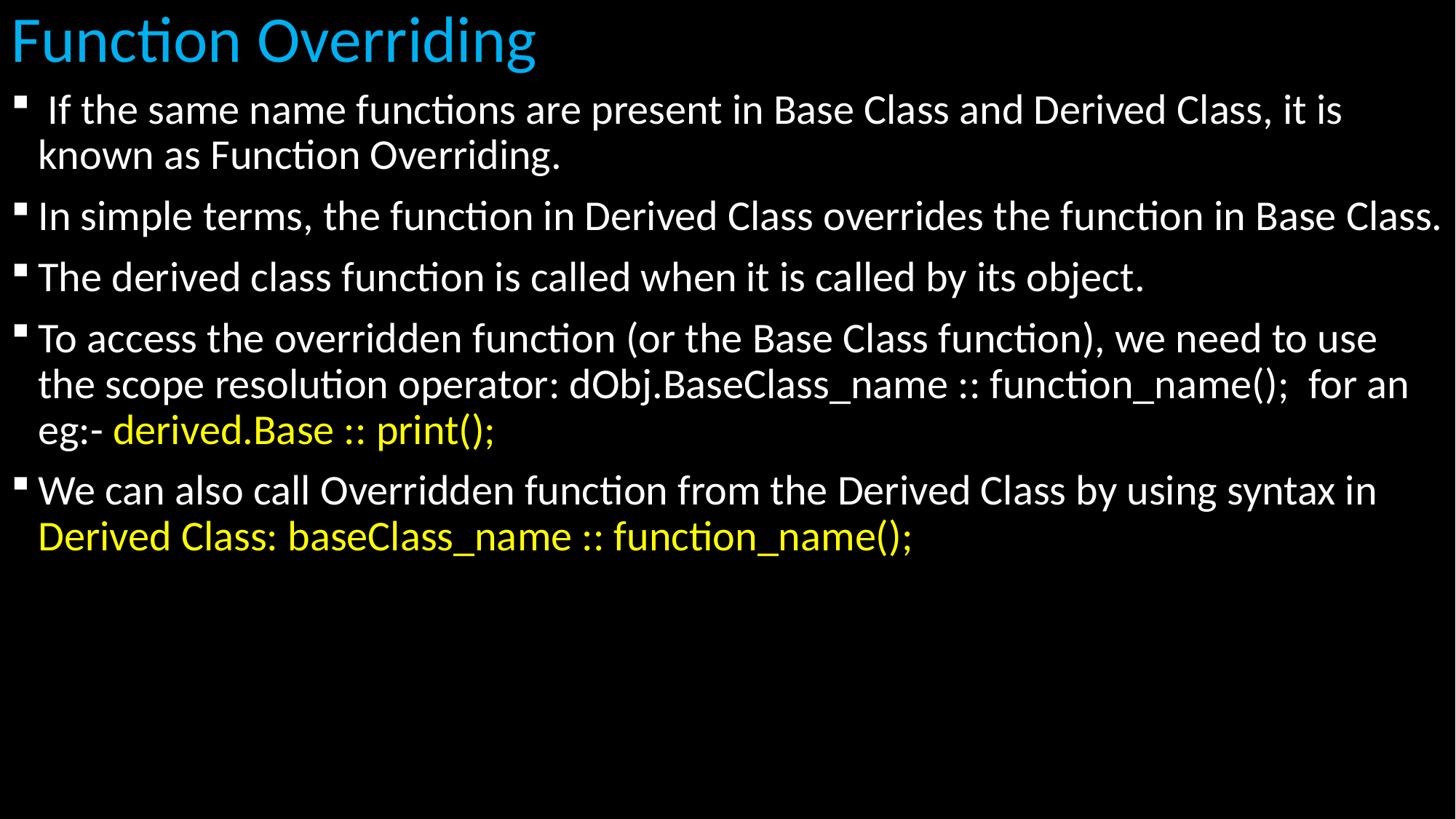

# Function Overriding
 If the same name functions are present in Base Class and Derived Class, it is known as Function Overriding.
In simple terms, the function in Derived Class overrides the function in Base Class.
The derived class function is called when it is called by its object.
To access the overridden function (or the Base Class function), we need to use the scope resolution operator: dObj.BaseClass_name :: function_name();  for an eg:- derived.Base :: print();
We can also call Overridden function from the Derived Class by using syntax in Derived Class: baseClass_name :: function_name();